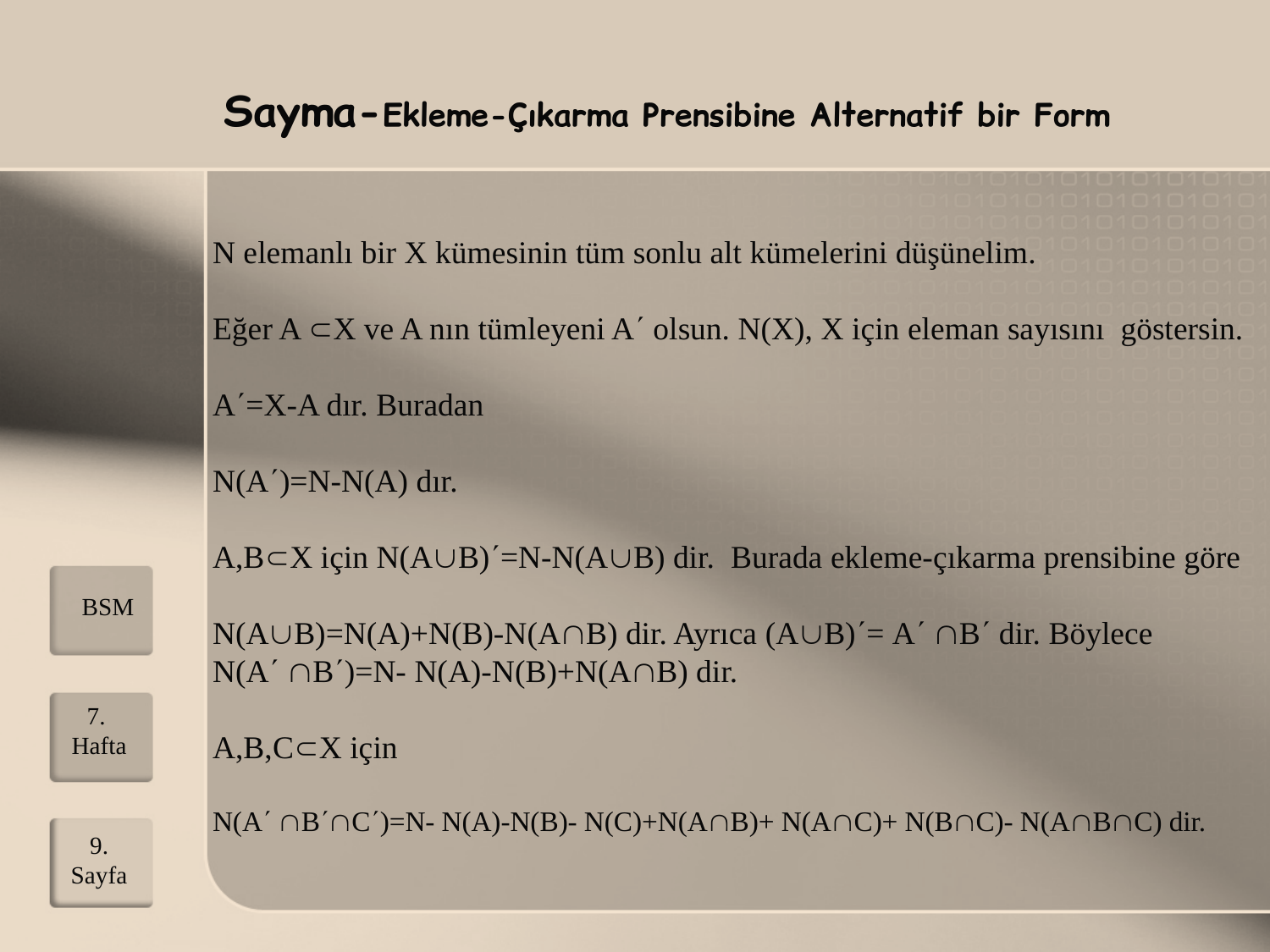

Sayma-Ekleme-Çıkarma Prensibine Alternatif bir Form
N elemanlı bir X kümesinin tüm sonlu alt kümelerini düşünelim.

Eğer A ⊂X ve A nın tümleyeni A′ olsun. N(X), X için eleman sayısını  göstersin.

A′=X-A dır. Buradan

N(A′)=N-N(A) dır.

A,B⊂X için N(A∪B)′=N-N(A∪B) dir.  Burada ekleme-çıkarma prensibine göre

N(A∪B)=N(A)+N(B)-N(A∩B) dir. Ayrıca (A∪B)′= A′ ∩B′ dir. Böylece
N(A′ ∩B′)=N- N(A)-N(B)+N(A∩B) dir.

A,B,C⊂X için

N(A′ ∩B′∩C′)=N- N(A)-N(B)- N(C)+N(A∩B)+ N(A∩C)+ N(B∩C)- N(A∩B∩C) dir.

BSM

7.  Hafta
9.
Sayfa